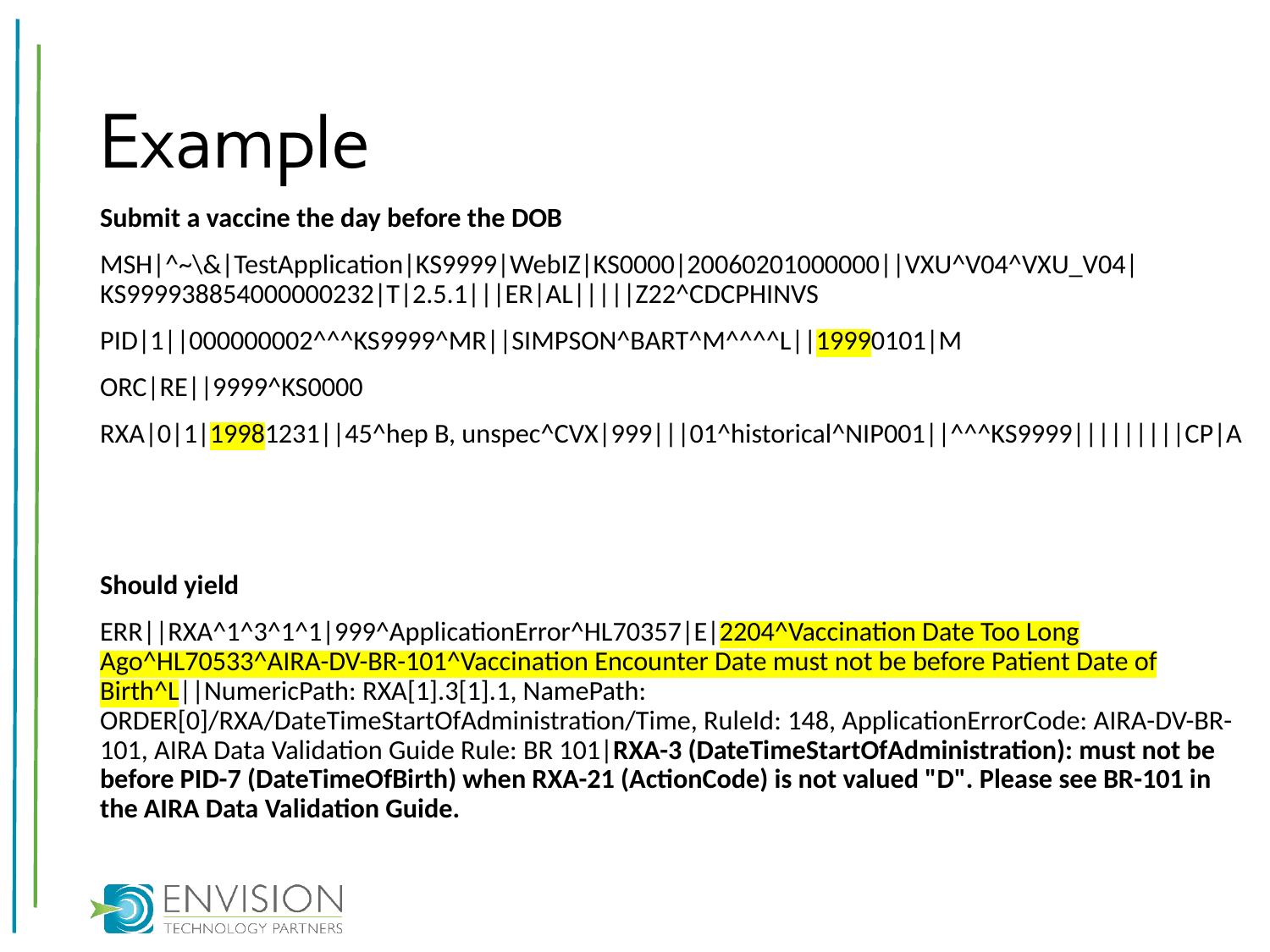

# Example
Submit a vaccine the day before the DOB
MSH|^~\&|TestApplication|KS9999|WebIZ|KS0000|20060201000000||VXU^V04^VXU_V04|KS999938854000000232|T|2.5.1|||ER|AL|||||Z22^CDCPHINVS
PID|1||000000002^^^KS9999^MR||SIMPSON^BART^M^^^^L||19990101|M
ORC|RE||9999^KS0000
RXA|0|1|19981231||45^hep B, unspec^CVX|999|||01^historical^NIP001||^^^KS9999|||||||||CP|A

Should yield
ERR||RXA^1^3^1^1|999^ApplicationError^HL70357|E|2204^Vaccination Date Too Long Ago^HL70533^AIRA-DV-BR-101^Vaccination Encounter Date must not be before Patient Date of Birth^L||NumericPath: RXA[1].3[1].1, NamePath: ORDER[0]/RXA/DateTimeStartOfAdministration/Time, RuleId: 148, ApplicationErrorCode: AIRA-DV-BR-101, AIRA Data Validation Guide Rule: BR 101|RXA-3 (DateTimeStartOfAdministration): must not be before PID-7 (DateTimeOfBirth) when RXA-21 (ActionCode) is not valued "D". Please see BR-101 in the AIRA Data Validation Guide.